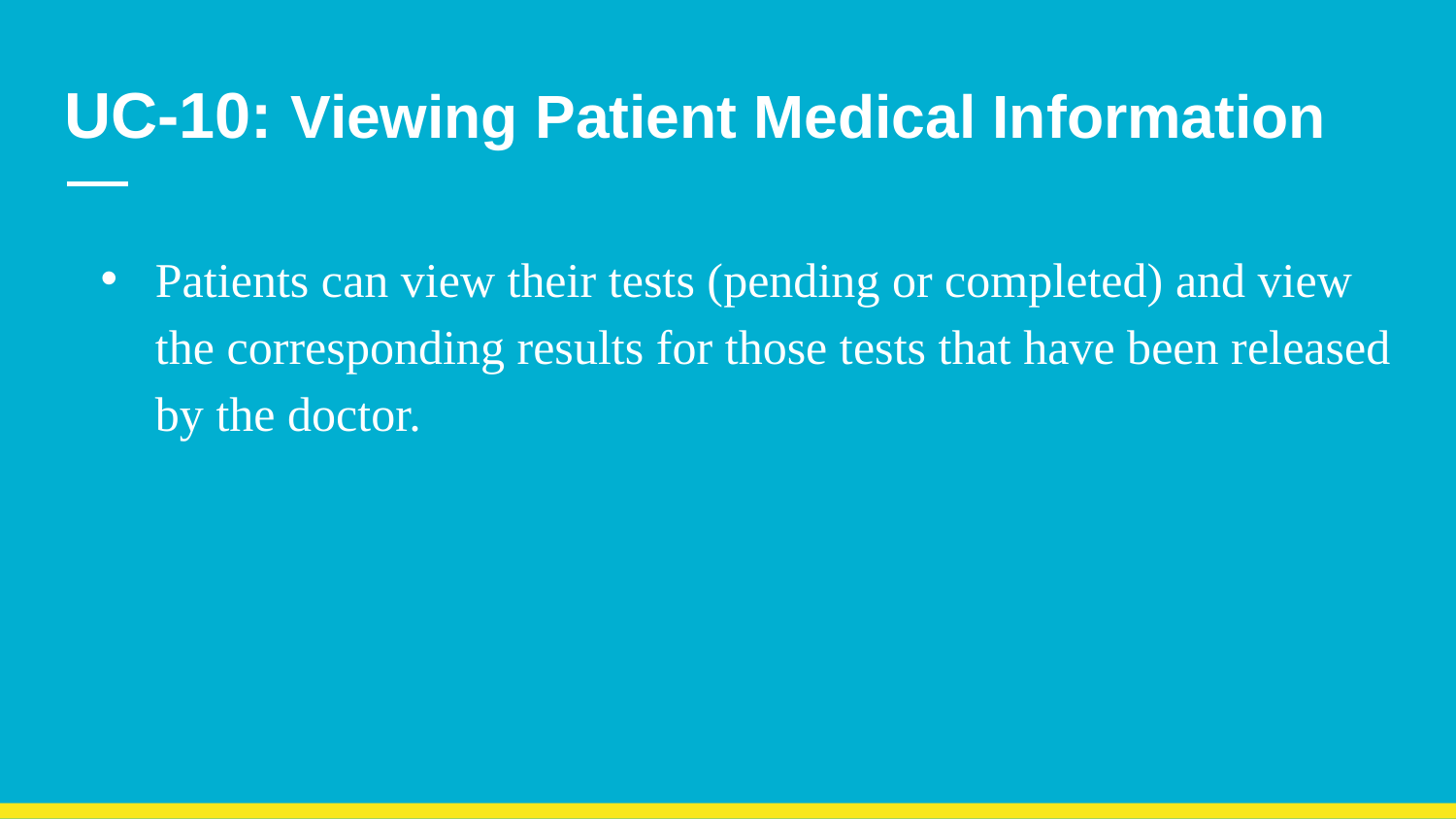

# UC-10: Viewing Patient Medical Information
Patients can view their tests (pending or completed) and view the corresponding results for those tests that have been released by the doctor.